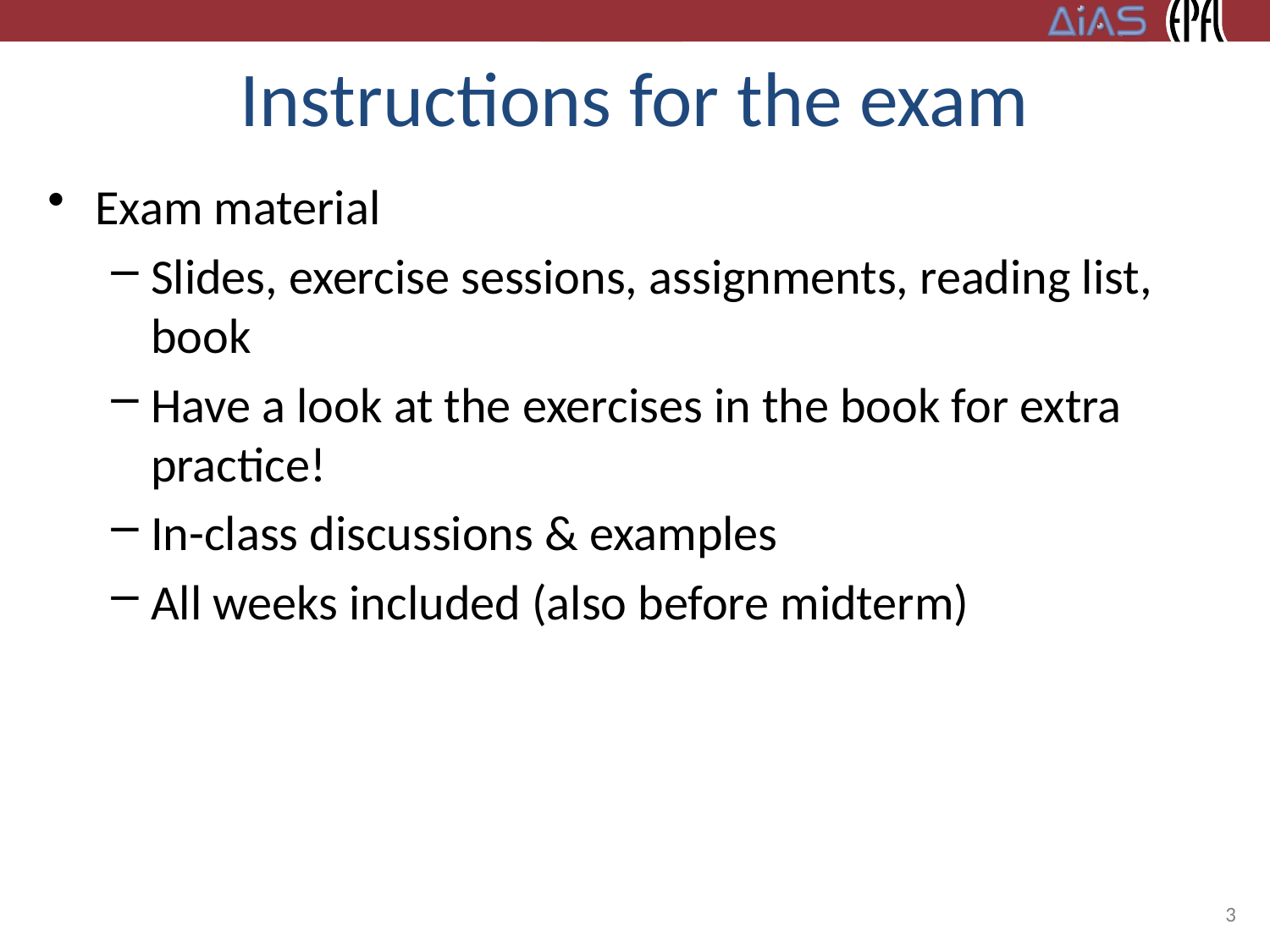

# Instructions for the exam
Exam material
Slides, exercise sessions, assignments, reading list, book
Have a look at the exercises in the book for extra practice!
In-class discussions & examples
All weeks included (also before midterm)
3